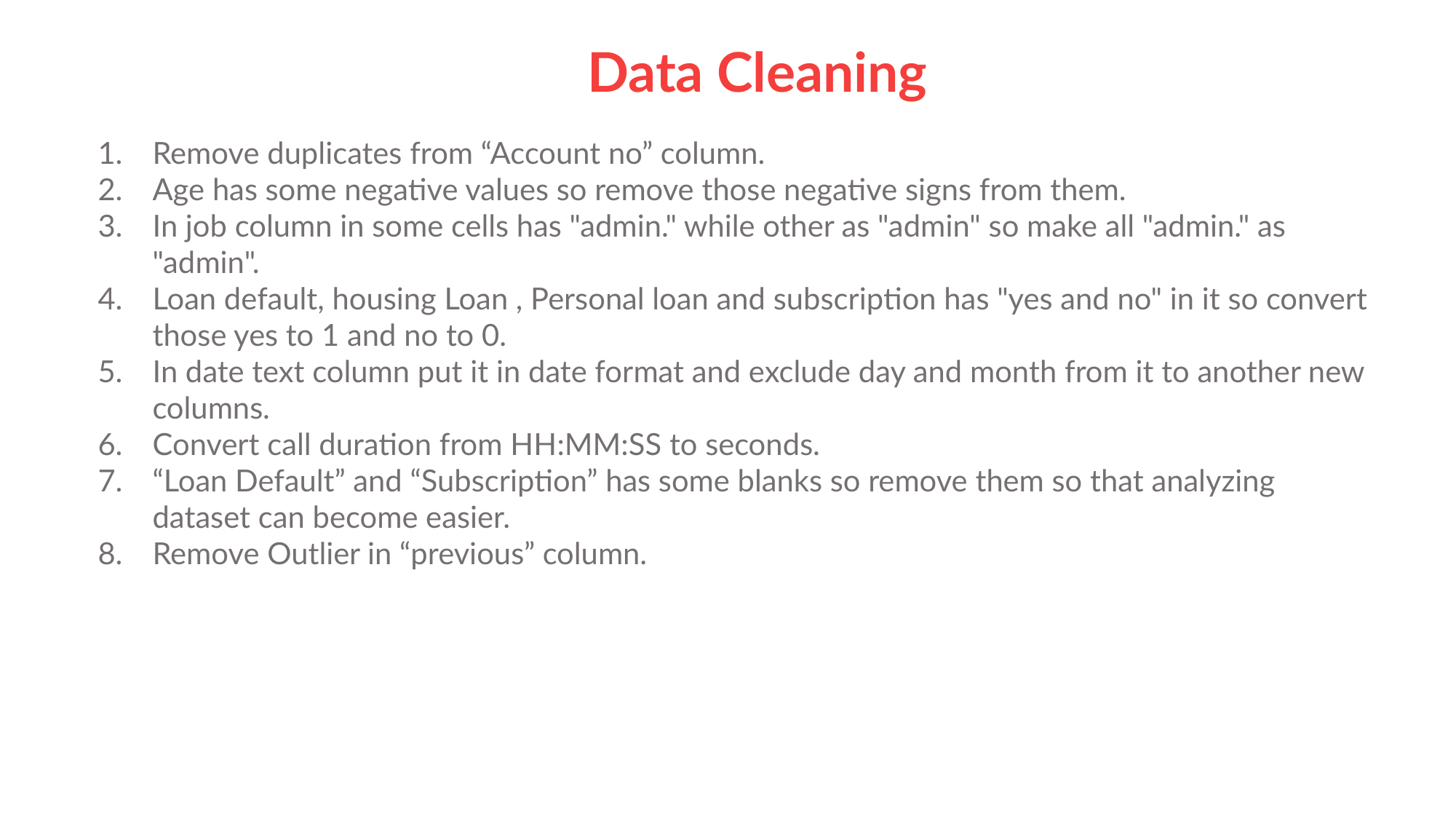

# Data Cleaning
Remove duplicates from “Account no” column.
Age has some negative values so remove those negative signs from them.
In job column in some cells has "admin." while other as "admin" so make all "admin." as "admin".
Loan default, housing Loan , Personal loan and subscription has "yes and no" in it so convert those yes to 1 and no to 0.
In date text column put it in date format and exclude day and month from it to another new columns.
Convert call duration from HH:MM:SS to seconds.
“Loan Default” and “Subscription” has some blanks so remove them so that analyzing dataset can become easier.
Remove Outlier in “previous” column.